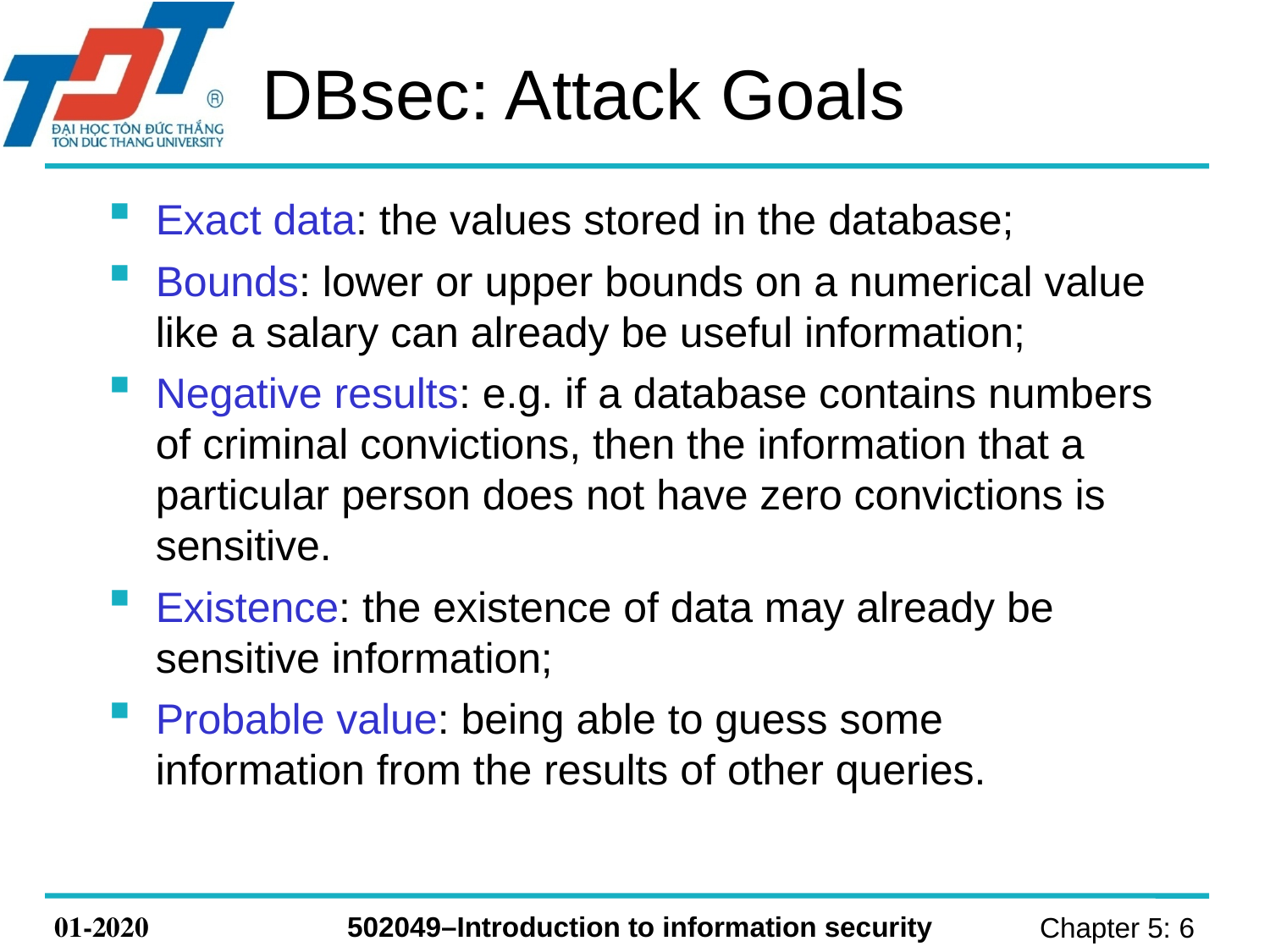

# DBsec: Attack Goals
Exact data: the values stored in the database;
Bounds: lower or upper bounds on a numerical value like a salary can already be useful information;
Negative results: e.g. if a database contains numbers of criminal convictions, then the information that a particular person does not have zero convictions is sensitive.
Existence: the existence of data may already be sensitive information;
Probable value: being able to guess some information from the results of other queries.